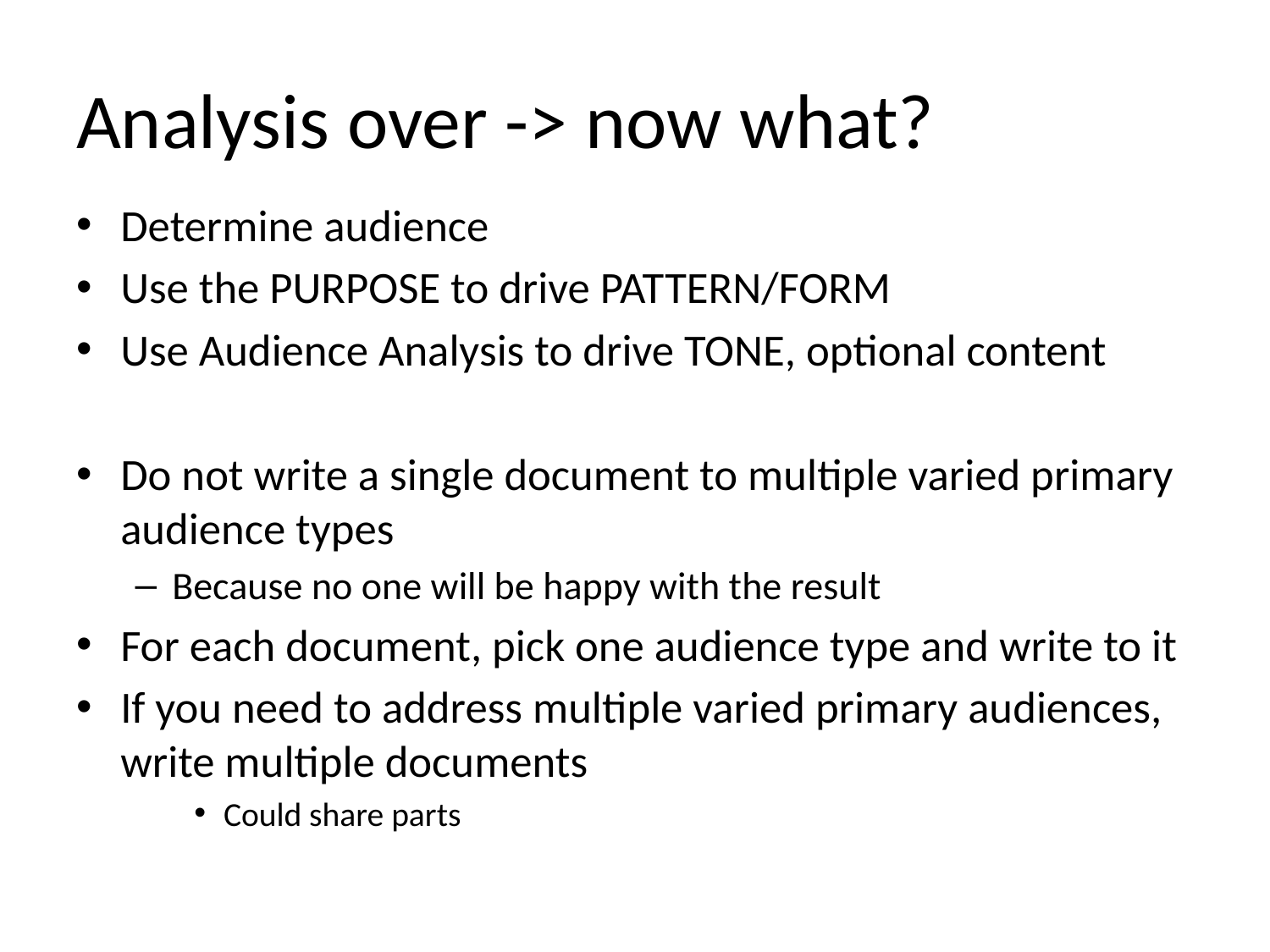

# Analysis over -> now what?
Determine audience
Use the PURPOSE to drive PATTERN/FORM
Use Audience Analysis to drive TONE, optional content

Do not write a single document to multiple varied primary audience types
Because no one will be happy with the result
For each document, pick one audience type and write to it
If you need to address multiple varied primary audiences, write multiple documents
Could share parts